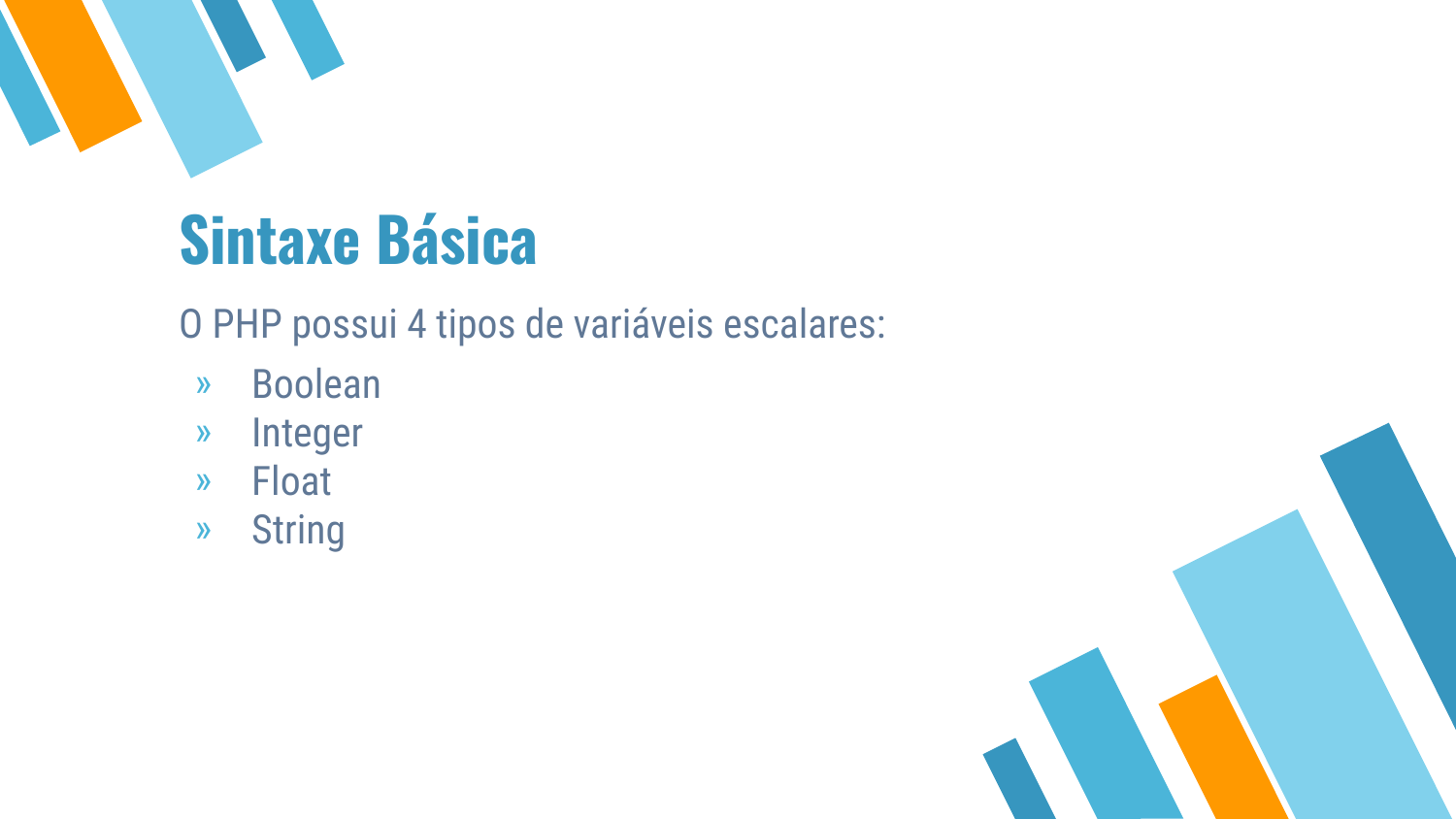

# Sintaxe Básica
O PHP possui 4 tipos de variáveis escalares:
Boolean
Integer
Float
String